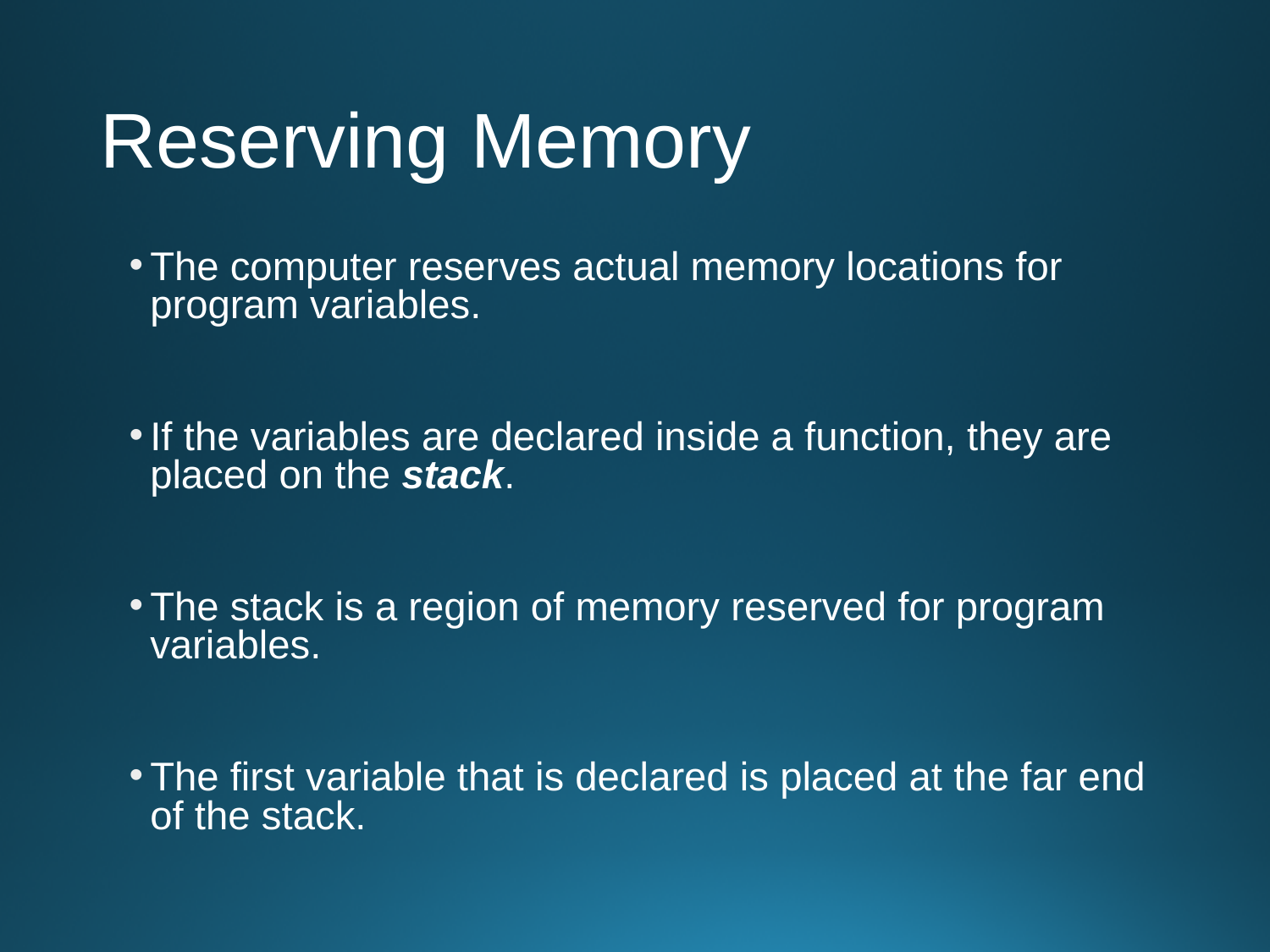

# Reserving Memory
The computer reserves actual memory locations for program variables.

If the variables are declared inside a function, they are placed on the stack.

The stack is a region of memory reserved for program variables.

The first variable that is declared is placed at the far end of the stack.